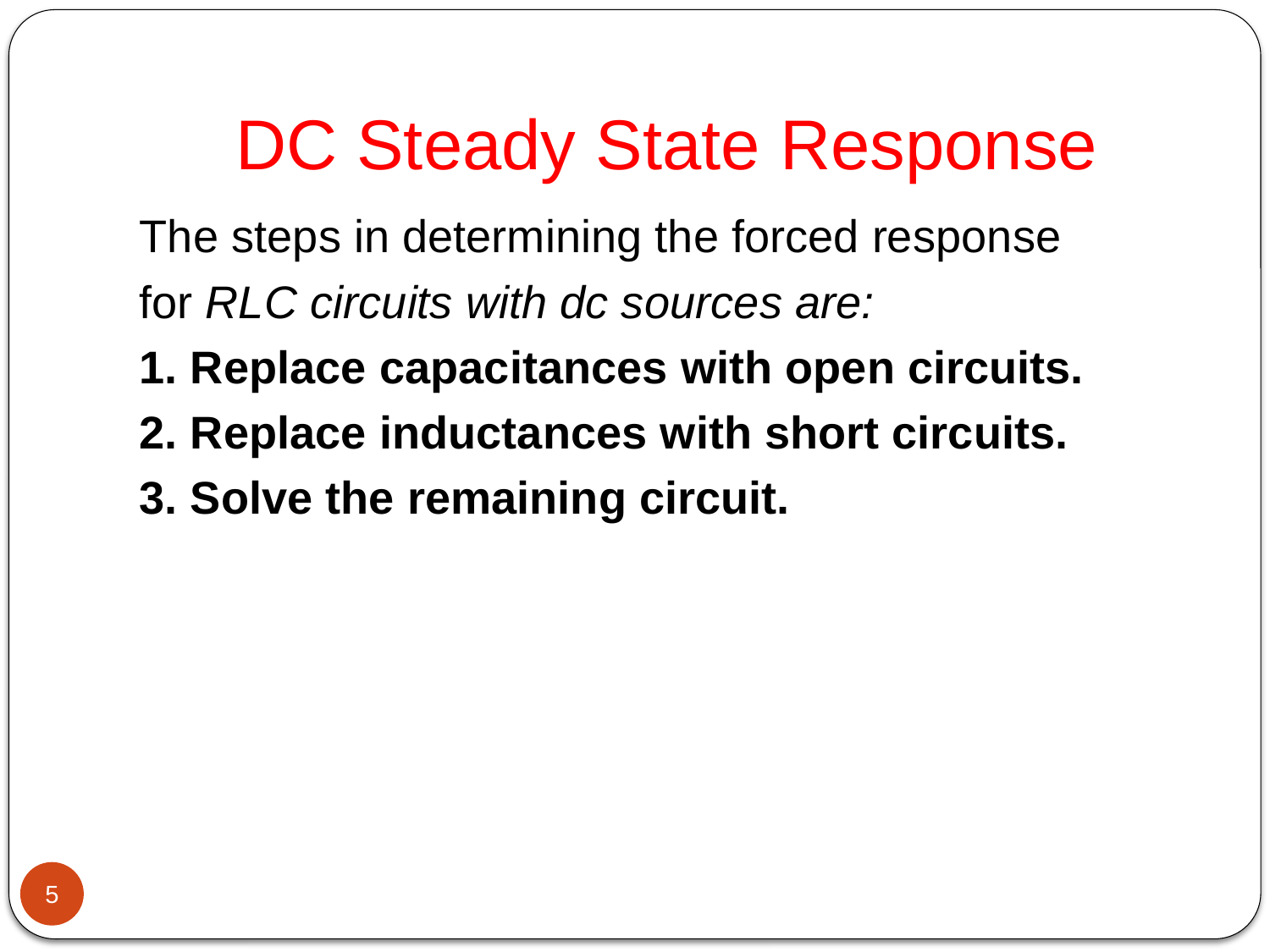

# DC Steady State Response
The steps in determining the forced response
for RLC circuits with dc sources are:
1. Replace capacitances with open circuits.
2. Replace inductances with short circuits.
3. Solve the remaining circuit.

5